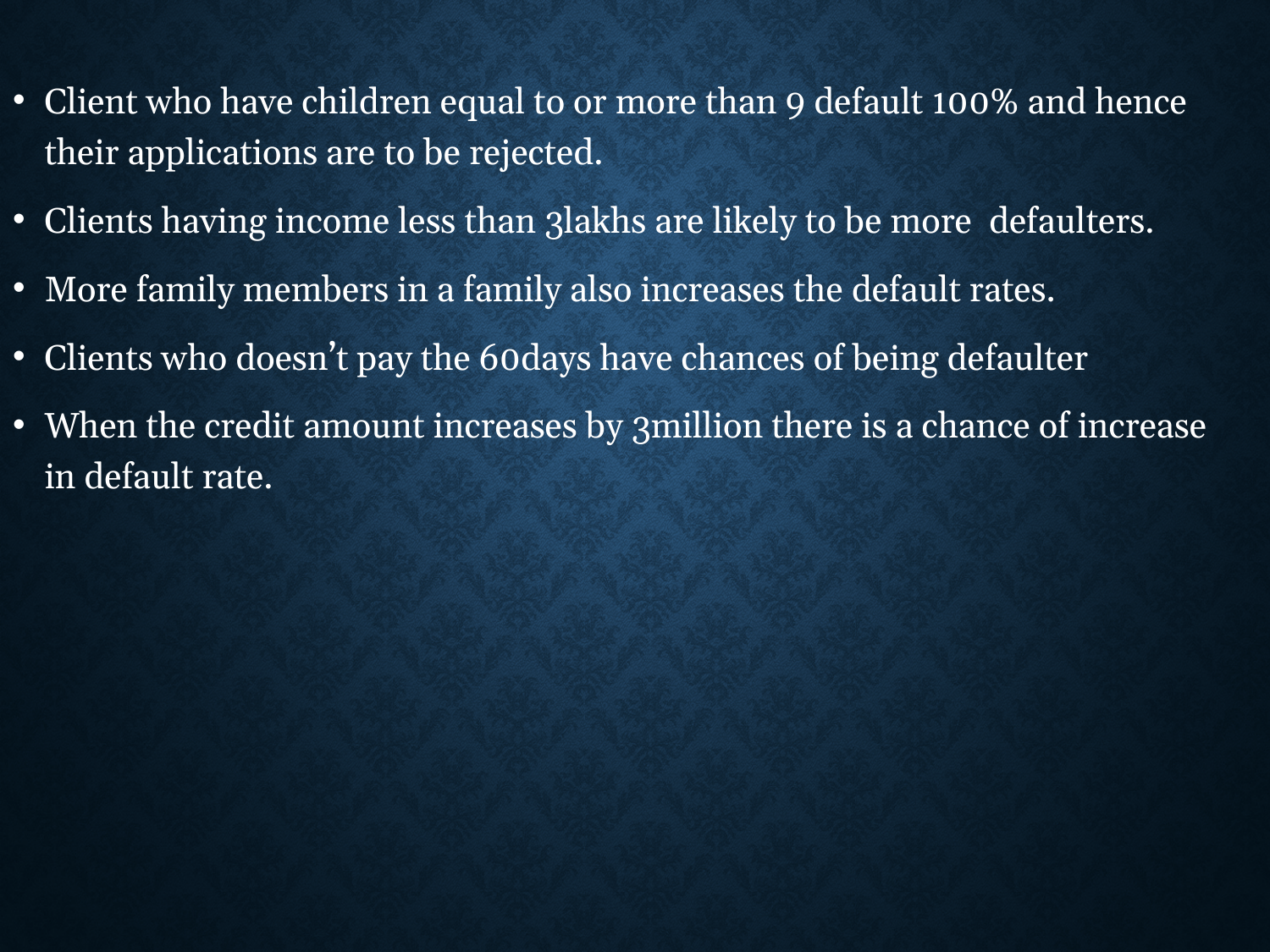

Client who have children equal to or more than 9 default 100% and hence their applications are to be rejected.
Clients having income less than 3lakhs are likely to be more  defaulters.
More family members in a family also increases the default rates.
Clients who doesn’t pay the 60days have chances of being defaulter
When the credit amount increases by 3million there is a chance of increase in default rate.